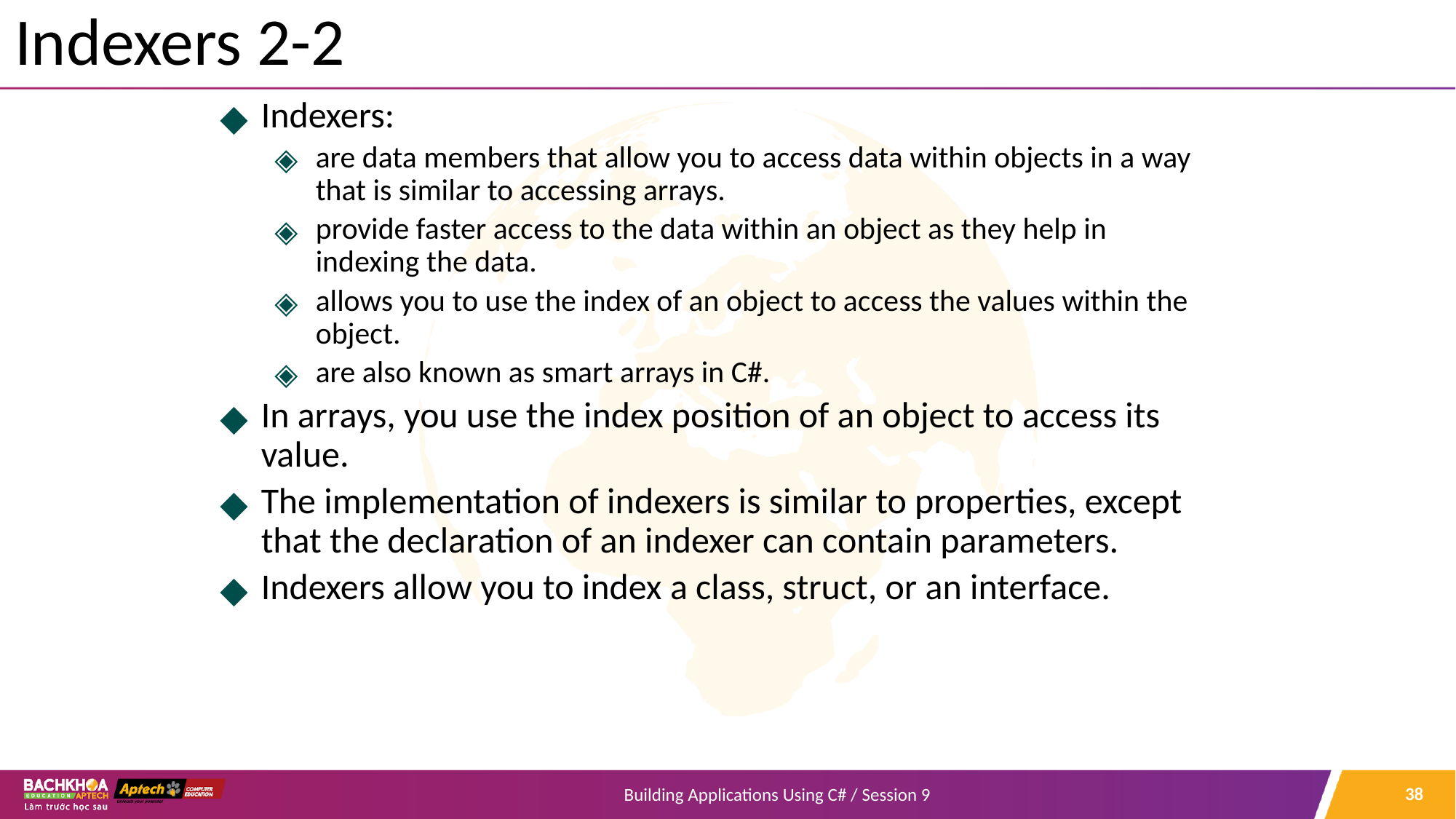

# Indexers 2-2

Indexers:
are data members that allow you to access data within objects in a way that is similar to accessing arrays.
provide faster access to the data within an object as they help in indexing the data.
allows you to use the index of an object to access the values within the object.
are also known as smart arrays in C#.
In arrays, you use the index position of an object to access its value.
The implementation of indexers is similar to properties, except that the declaration of an indexer can contain parameters.
Indexers allow you to index a class, struct, or an interface.

38
Building Applications Using C# / Session 9